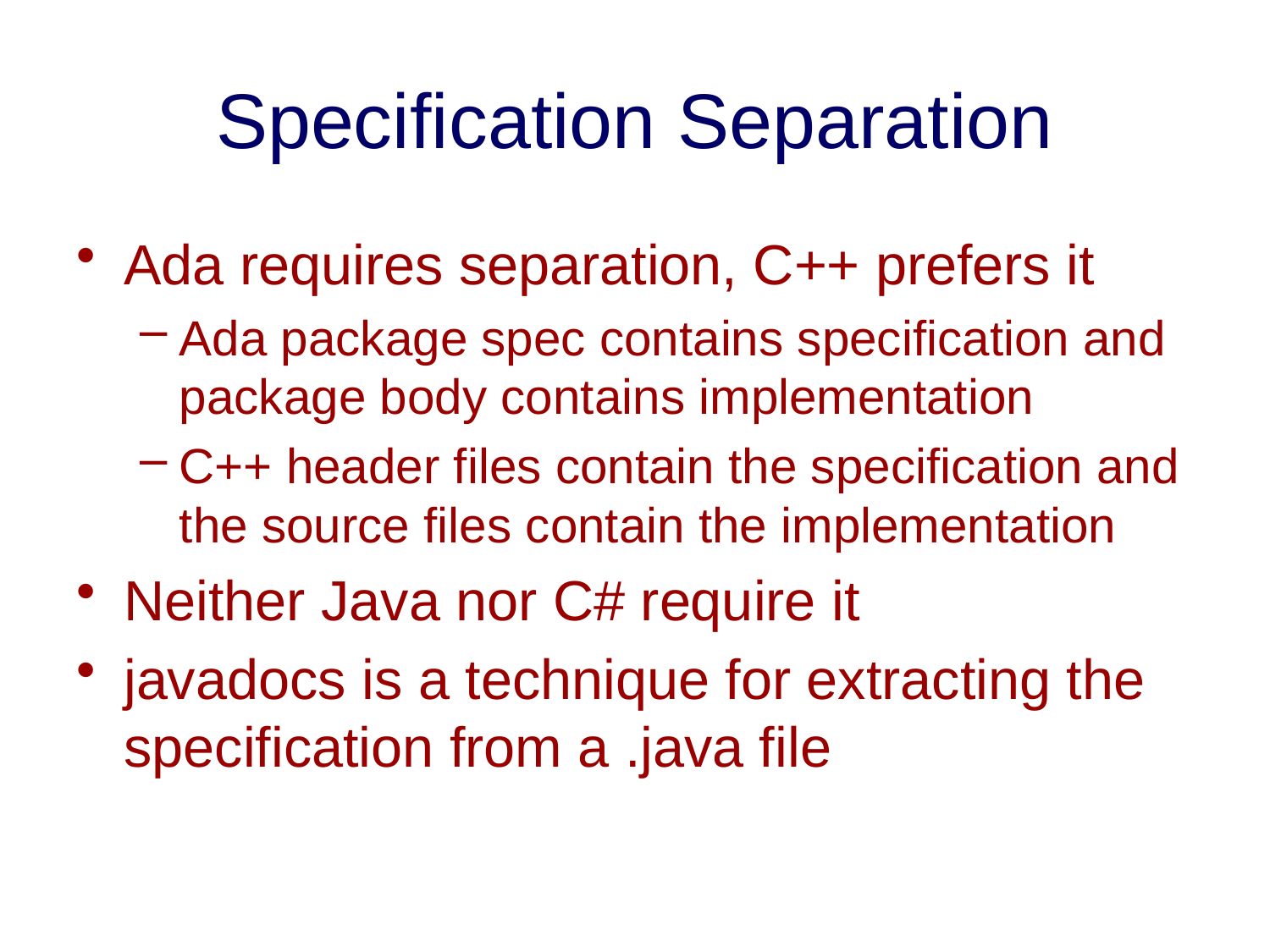

# Specification Separation
Ada requires separation, C++ prefers it
Ada package spec contains specification and package body contains implementation
C++ header files contain the specification and the source files contain the implementation
Neither Java nor C# require it
javadocs is a technique for extracting the specification from a .java file